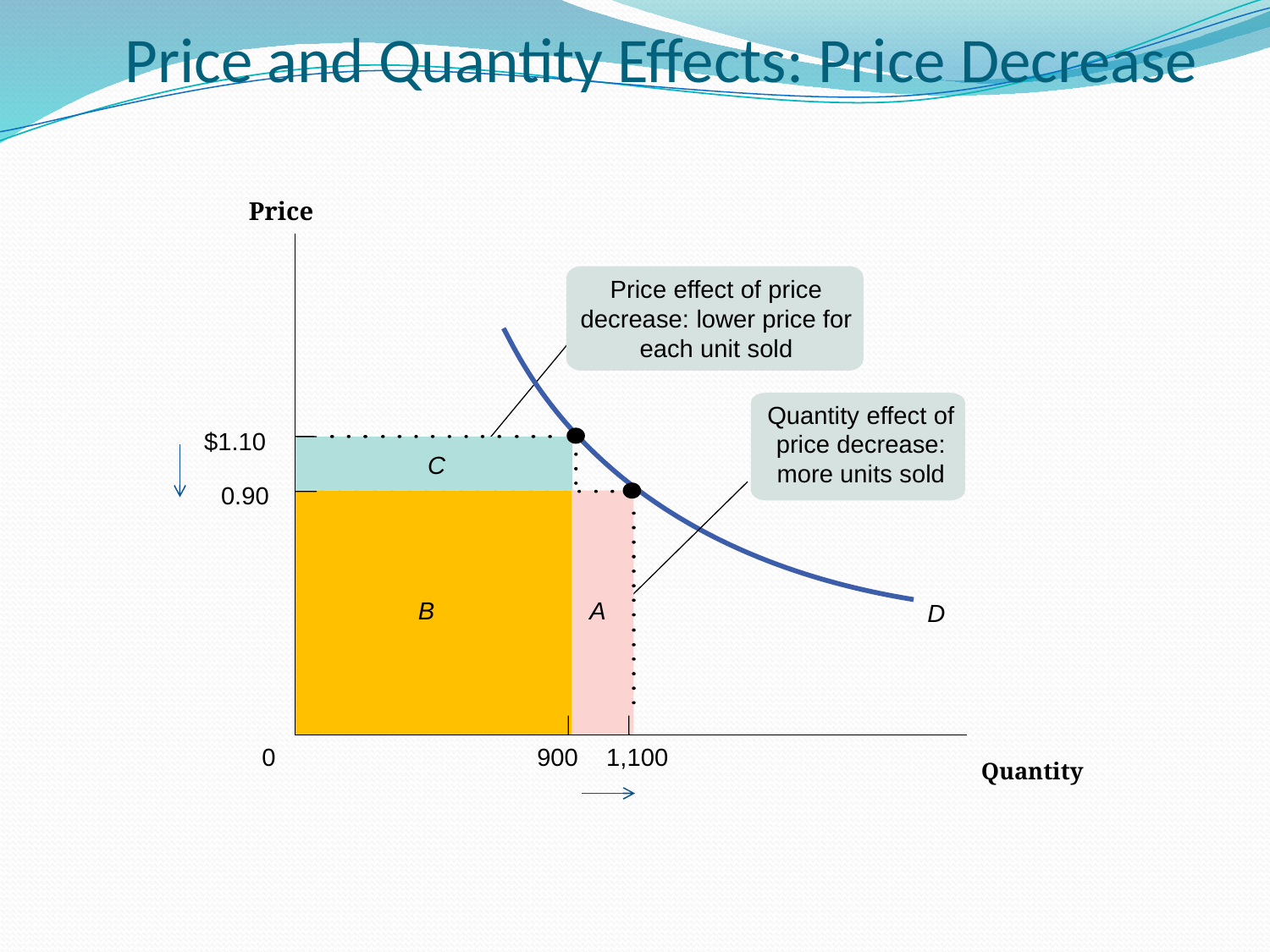

Price and Quantity Effects: Price Decrease
Price

$1.10

0.90

0
900
1,100
Quantity

Price effect of price decrease: lower price for each unit sold

D

Quantity effect of price decrease: more units sold

C

A

B